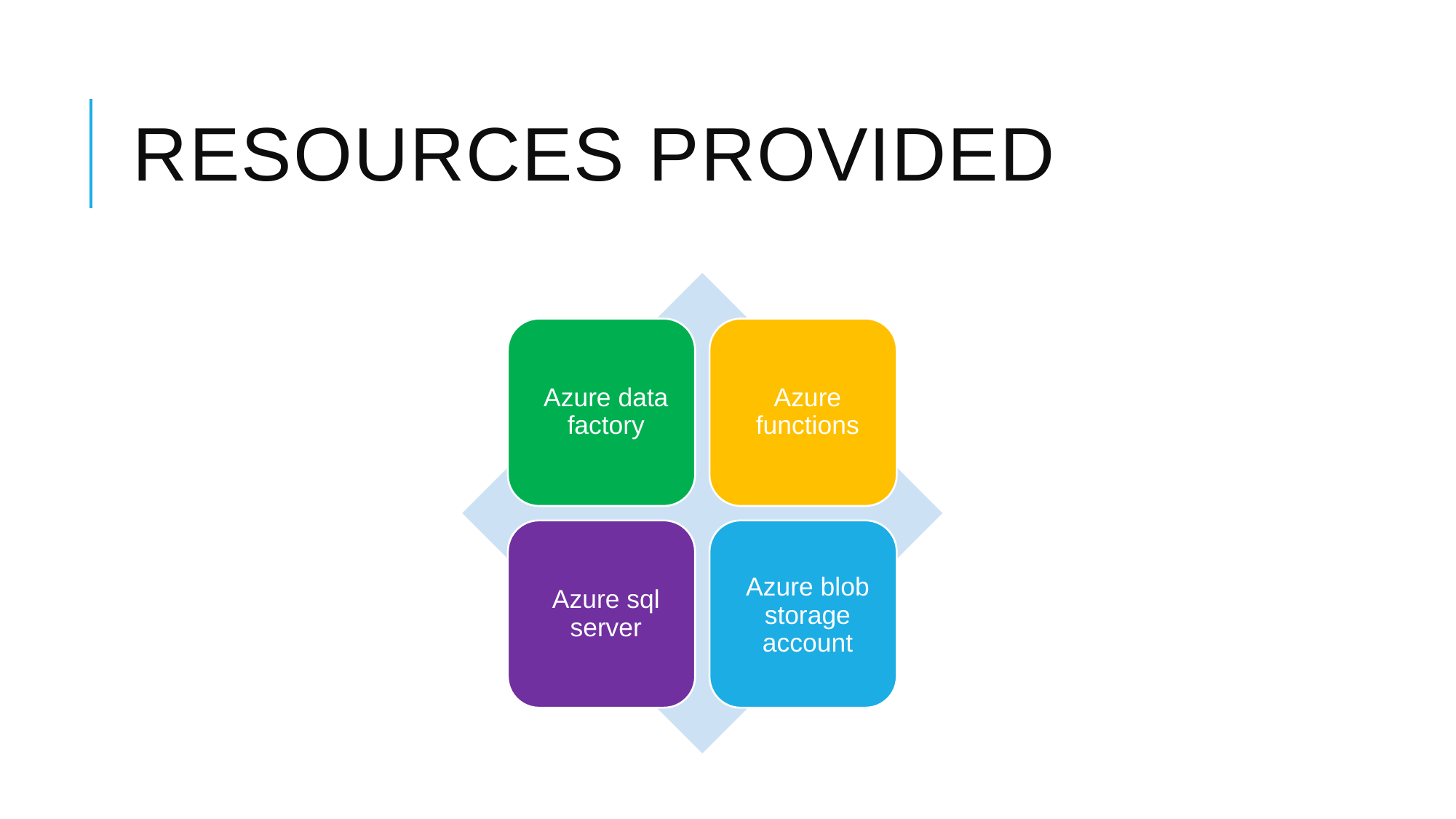

# Resources provided
Azure data factory
Azure functions
Azure sql server

Azure blob storage account